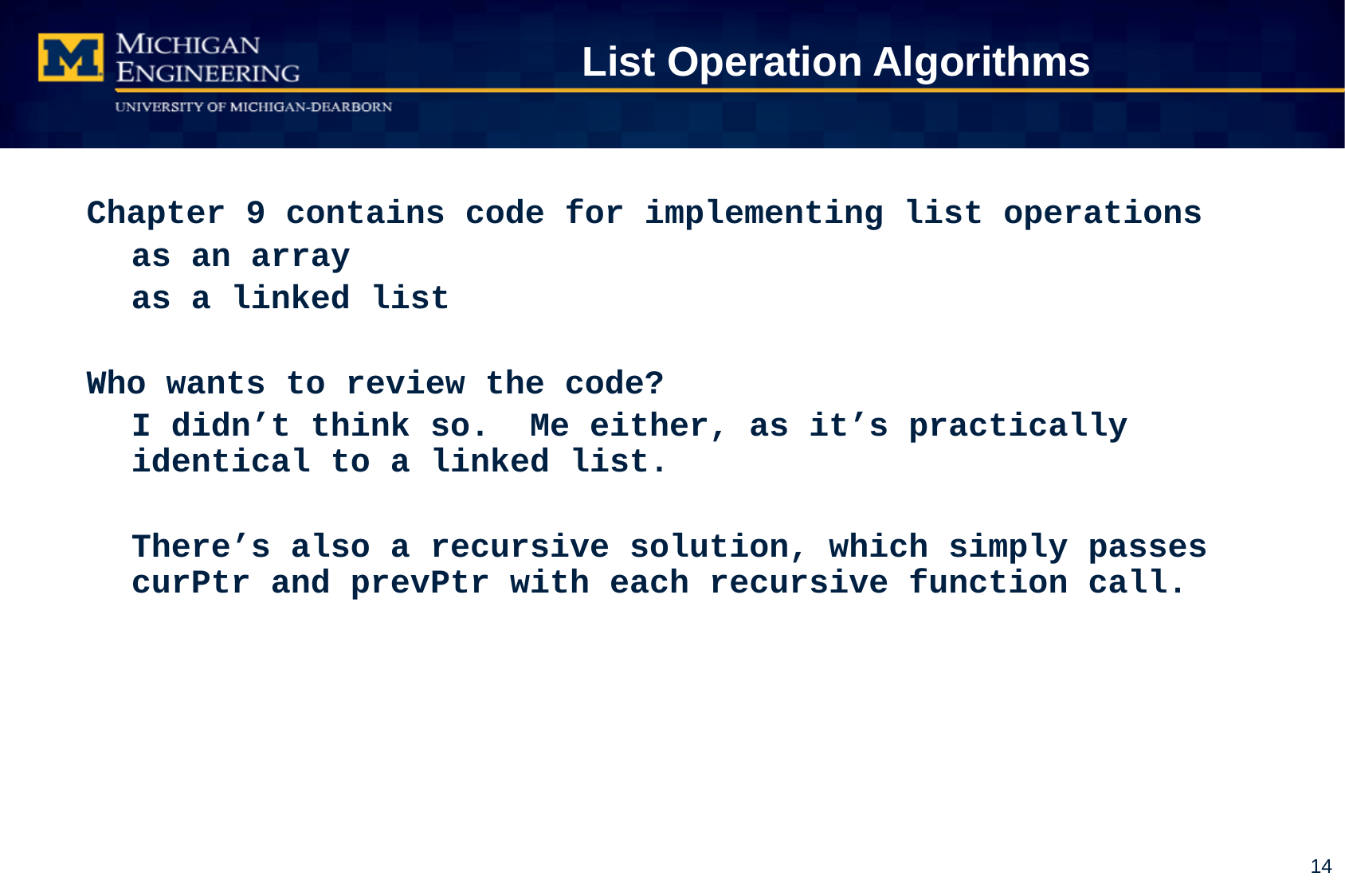

# List Operation Algorithms
Chapter 9 contains code for implementing list operations
	as an array
	as a linked list

Who wants to review the code?
	I didn’t think so.  Me either, as it’s practically identical to a linked list.

	There’s also a recursive solution, which simply passes curPtr and prevPtr with each recursive function call.
14